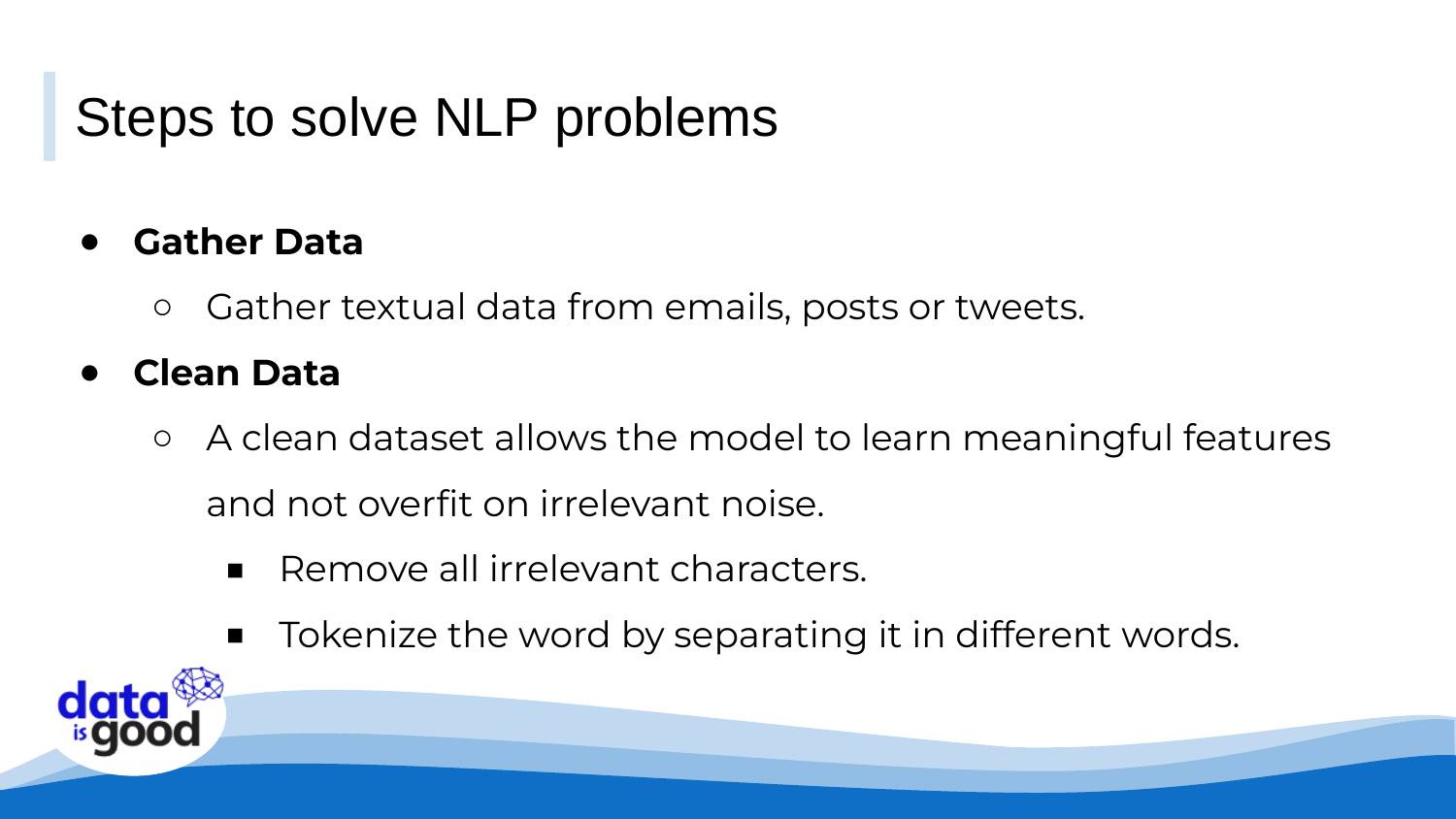

# Steps to solve NLP problems
Gather Data
Gather textual data from emails, posts or tweets.
Clean Data
A clean dataset allows the model to learn meaningful features and not overfit on irrelevant noise.
Remove all irrelevant characters.
Tokenize the word by separating it in different words.